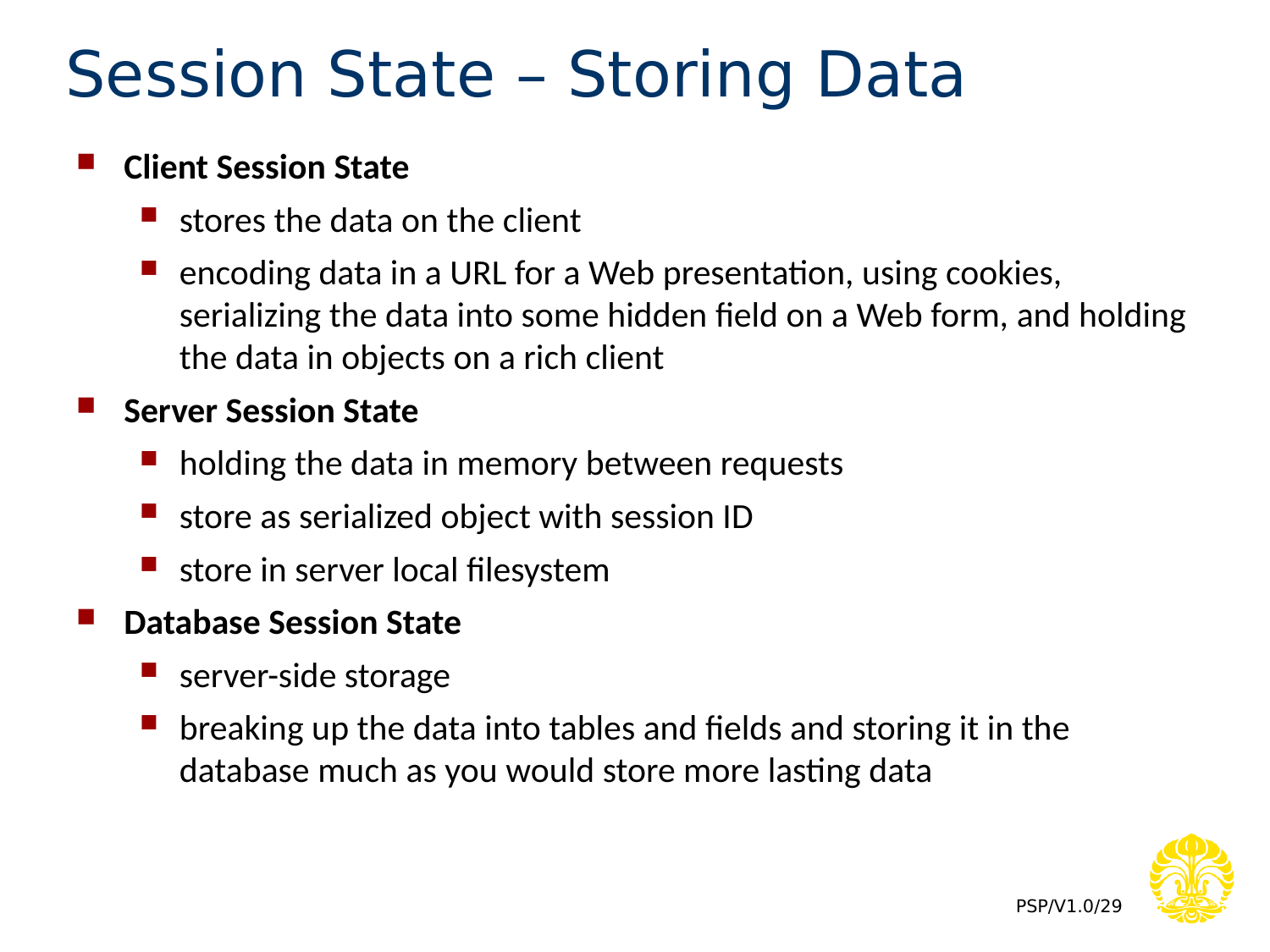

# Session State – Storing Data
Client Session State
stores the data on the client
encoding data in a URL for a Web presentation, using cookies, serializing the data into some hidden field on a Web form, and holding the data in objects on a rich client
Server Session State
holding the data in memory between requests
store as serialized object with session ID
store in server local filesystem
Database Session State
server-side storage
breaking up the data into tables and fields and storing it in the database much as you would store more lasting data